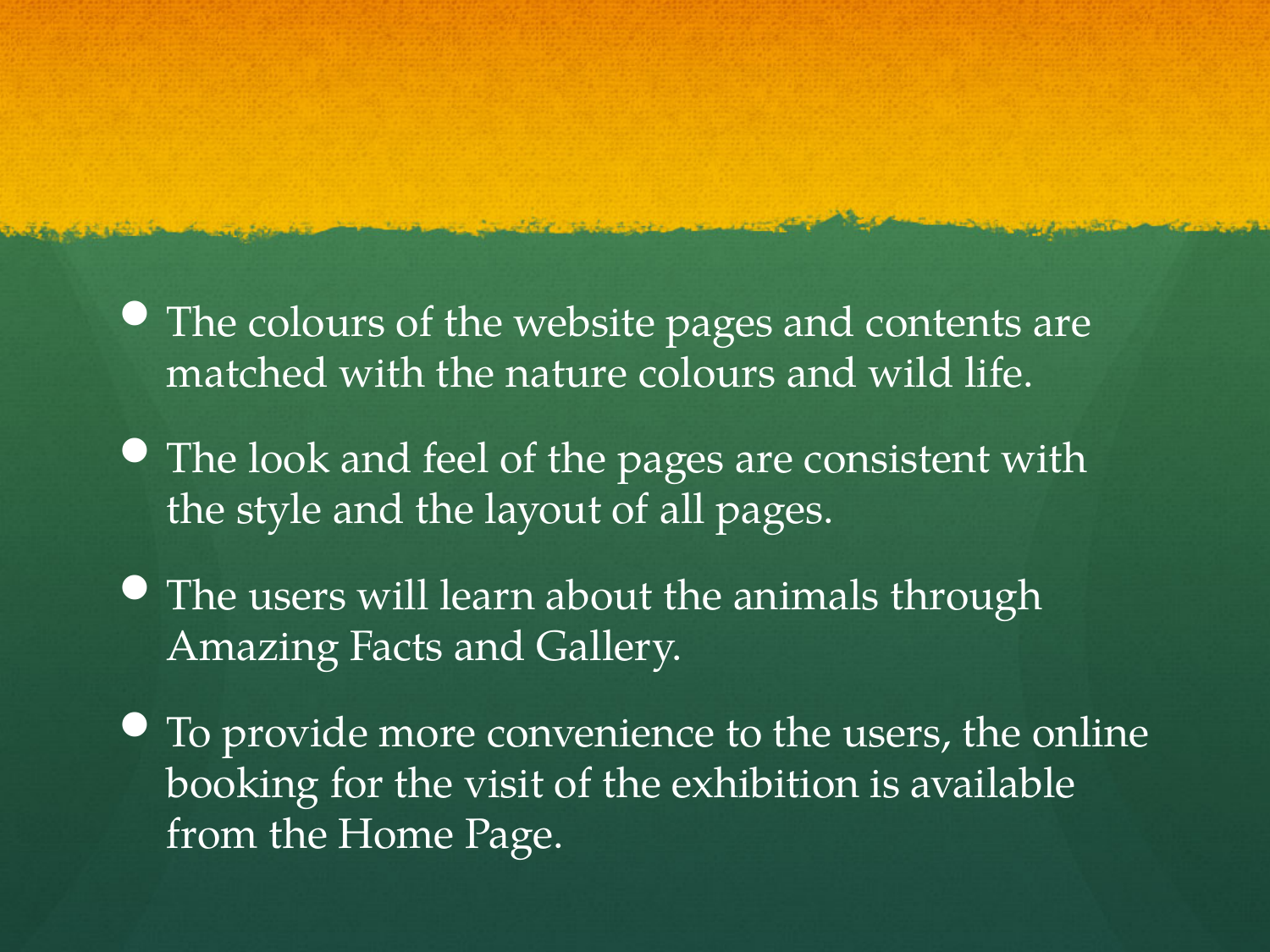

#
The colours of the website pages and contents are matched with the nature colours and wild life.
The look and feel of the pages are consistent with the style and the layout of all pages.
The users will learn about the animals through Amazing Facts and Gallery.
To provide more convenience to the users, the online booking for the visit of the exhibition is available from the Home Page.